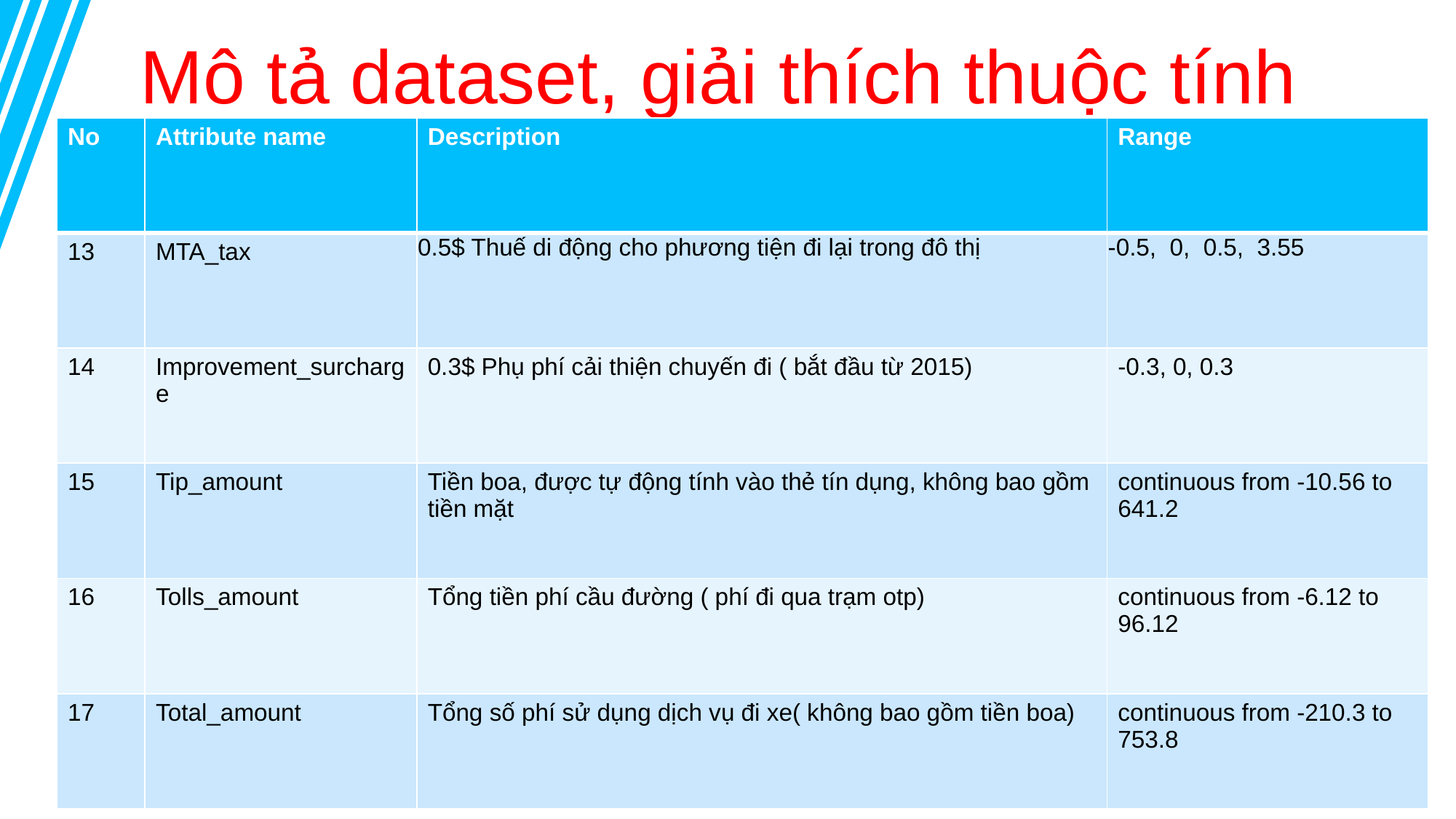

Mô tả dataset, giải thích thuộc tính

| No | Attribute name | Description | Range |
| --- | --- | --- | --- |
| 13 | MTA\_tax | 0.5$ Thuế di động cho phương tiện đi lại trong đô thị | -0.5, 0, 0.5, 3.55 |
| 14 | Improvement\_surcharge | 0.3$ Phụ phí cải thiện chuyến đi ( bắt đầu từ 2015) | -0.3, 0, 0.3 |
| 15 | Tip\_amount | Tiền boa, được tự động tính vào thẻ tín dụng, không bao gồm tiền mặt | continuous from -10.56 to 641.2 |
| 16 | Tolls\_amount | Tổng tiền phí cầu đường ( phí đi qua trạm otp) | continuous from -6.12 to 96.12 |
| 17 | Total\_amount | Tổng số phí sử dụng dịch vụ đi xe( không bao gồm tiền boa) | continuous from -210.3 to 753.8 |